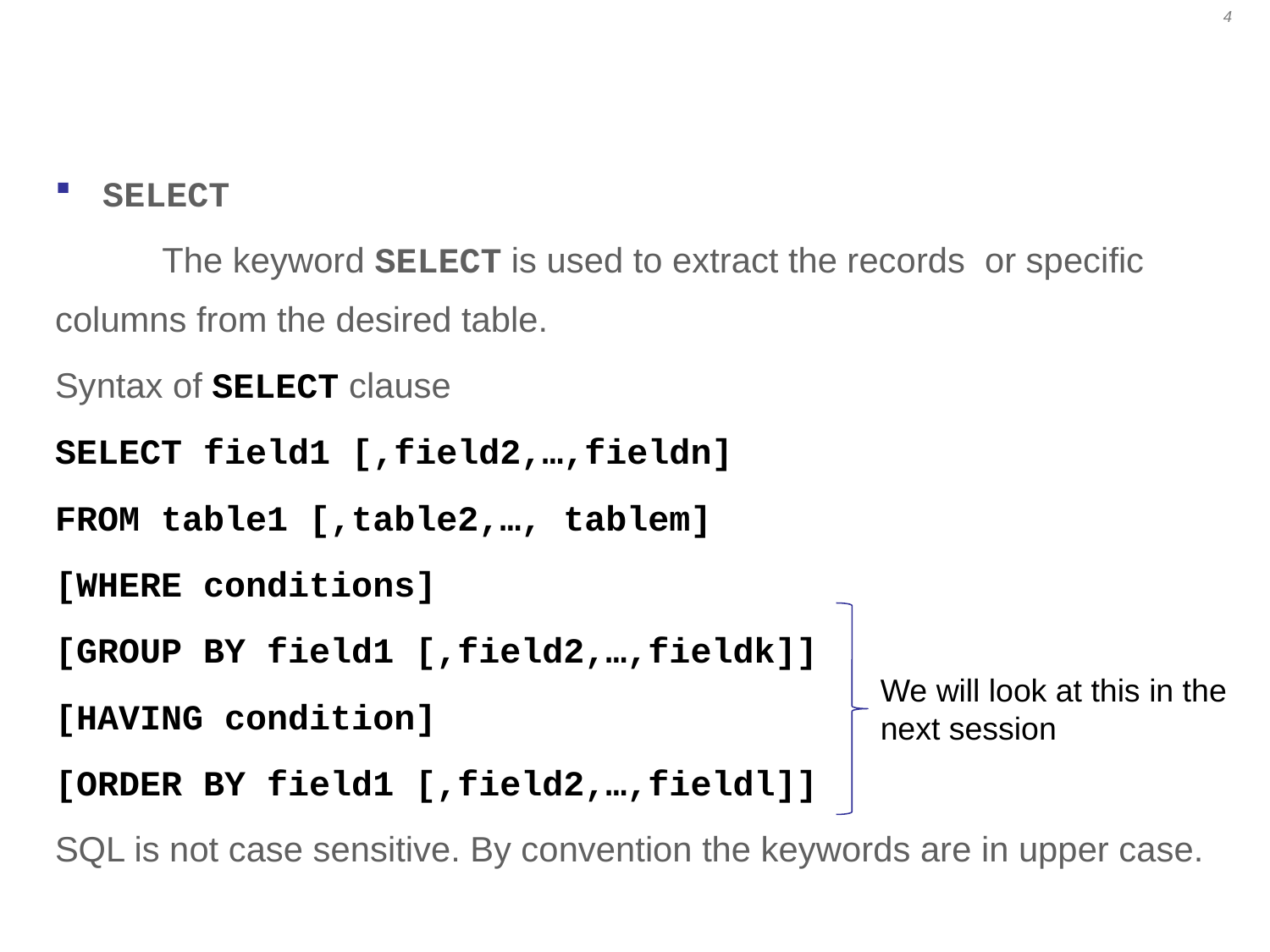

4
# SQL Query syntax
SELECT
           The keyword SELECT is used to extract the records  or specific  	columns from the desired table.
Syntax of SELECT clause
SELECT field1 [,field2,…,fieldn]
FROM table1 [,table2,…, tablem]
[WHERE conditions]
[GROUP BY field1 [,field2,…,fieldk]]
[HAVING condition]
[ORDER BY field1 [,field2,…,fieldl]]
SQL is not case sensitive. By convention the keywords are in upper case.

We will look at this in the next session